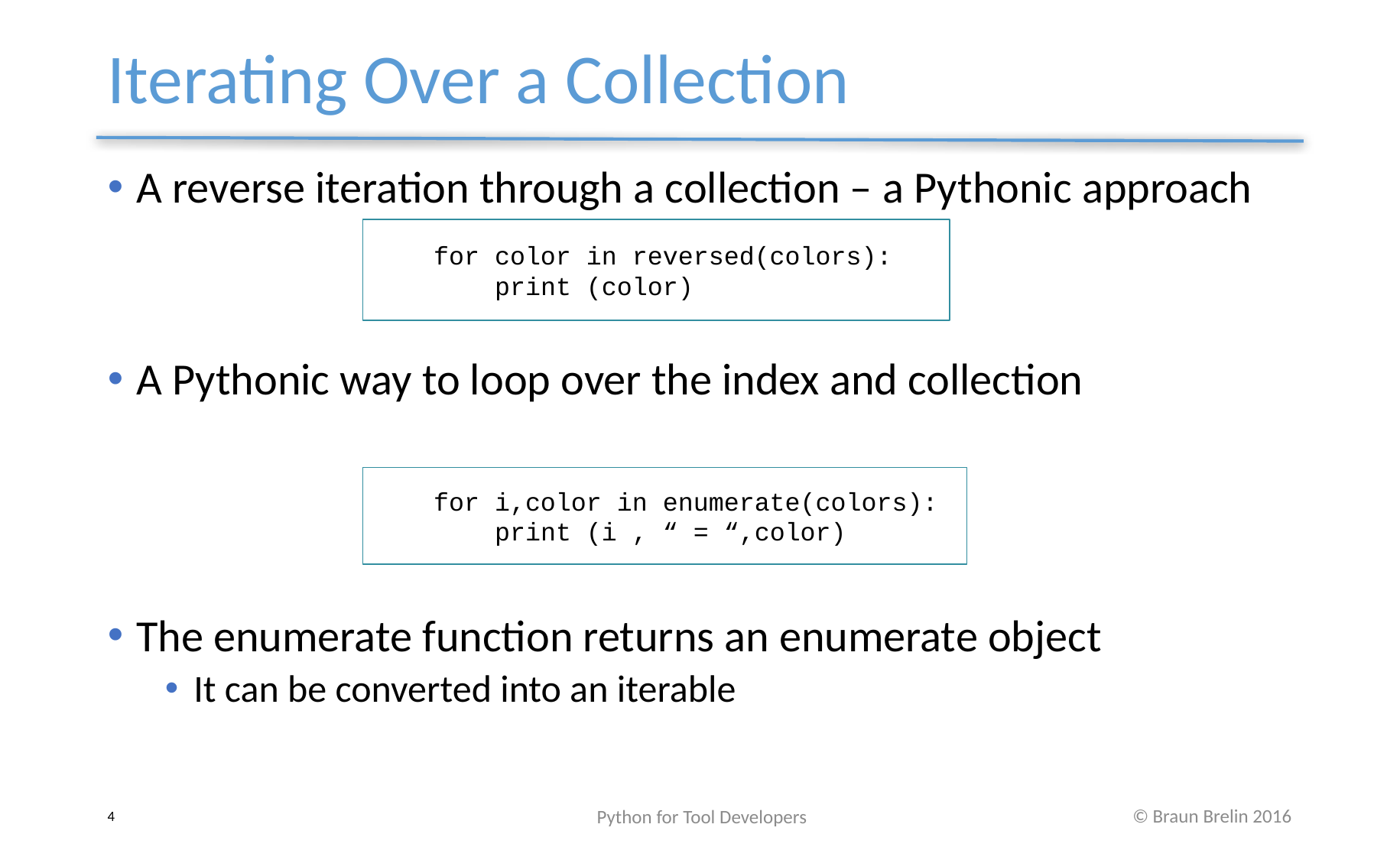

# Iterating Over a Collection
A reverse iteration through a collection – a Pythonic approach

A Pythonic way to loop over the index and collection

The enumerate function returns an enumerate object
It can be converted into an iterable

for color in reversed(colors):
    print (color)
for i,color in enumerate(colors):
    print (i , “ = “,color)
Python for Tool Developers
4